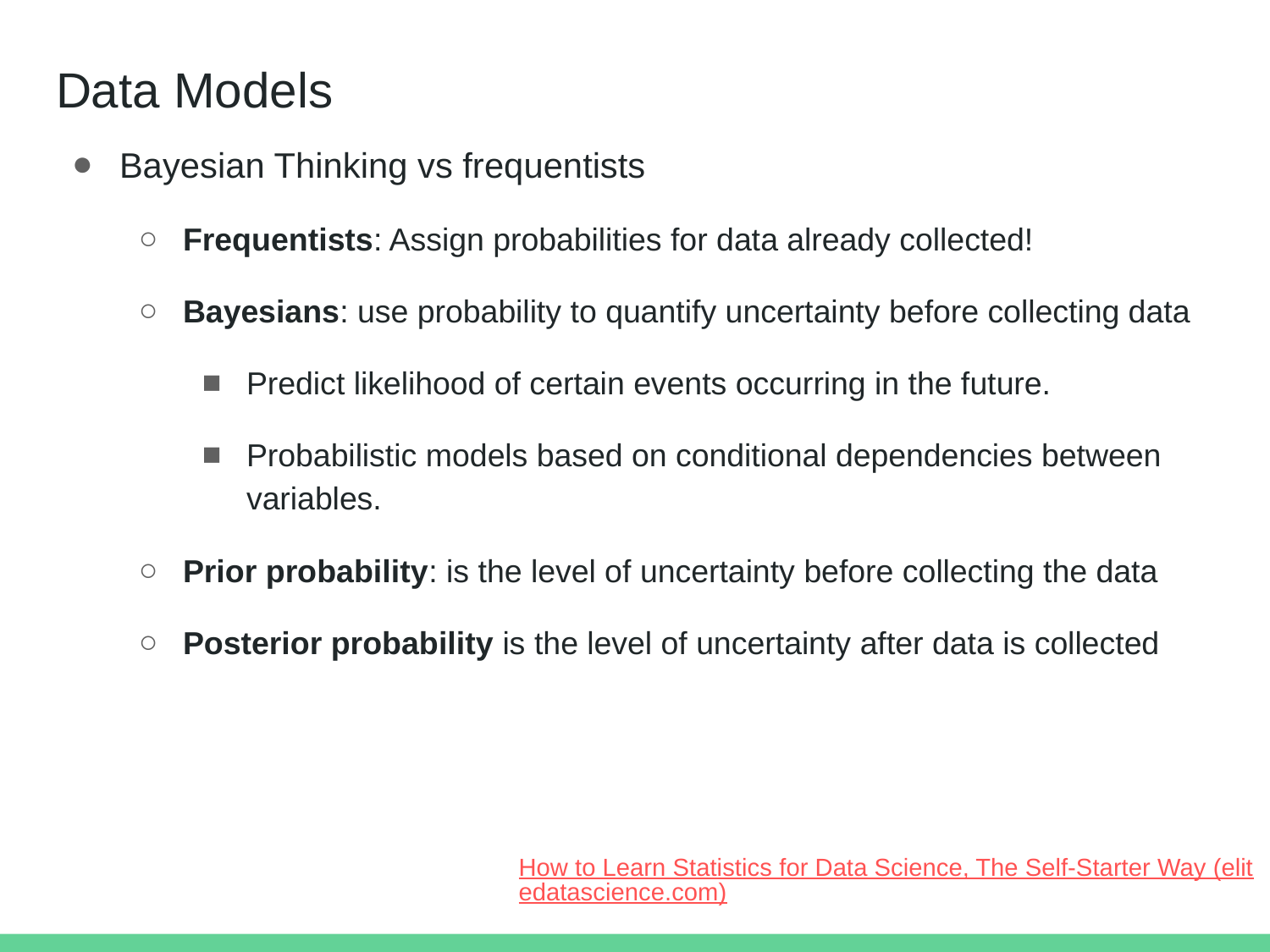

# Data Models
Bayesian Thinking vs frequentists
Frequentists: Assign probabilities for data already collected!
Bayesians: use probability to quantify uncertainty before collecting data
Predict likelihood of certain events occurring in the future.
Probabilistic models based on conditional dependencies between variables.
Prior probability: is the level of uncertainty before collecting the data
Posterior probability is the level of uncertainty after data is collected

How to Learn Statistics for Data Science, The Self-Starter Way (elitedatascience.com)